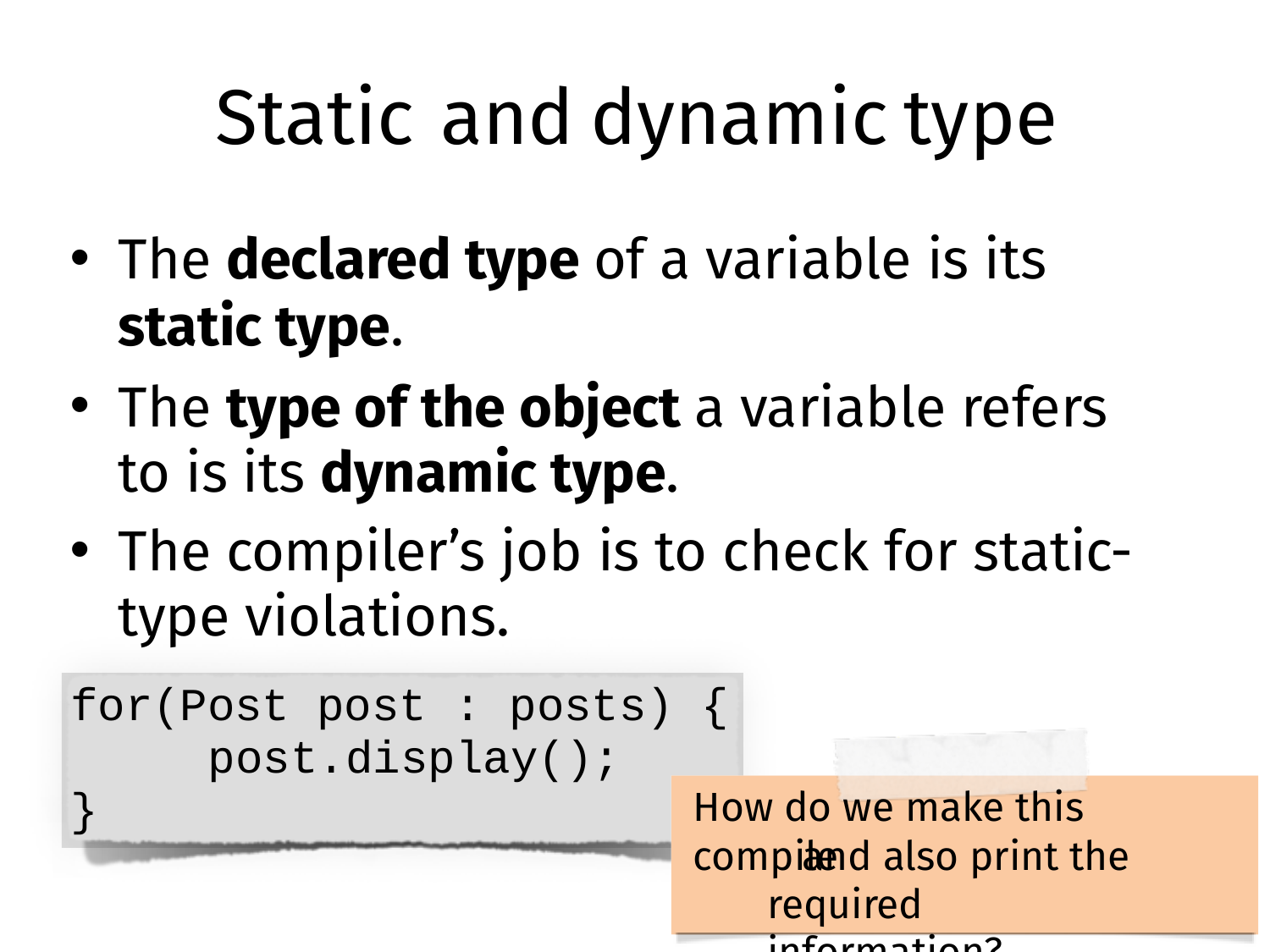

# Static	and	dynamic	type
The declared type of a variable is its
static type.
The type of the object a variable refers  to is its dynamic type.
The compiler’s job is to check for static-  type violations.
for(Post post : posts) {  post.display();

}
How do we make this compile
and also print the  required information?